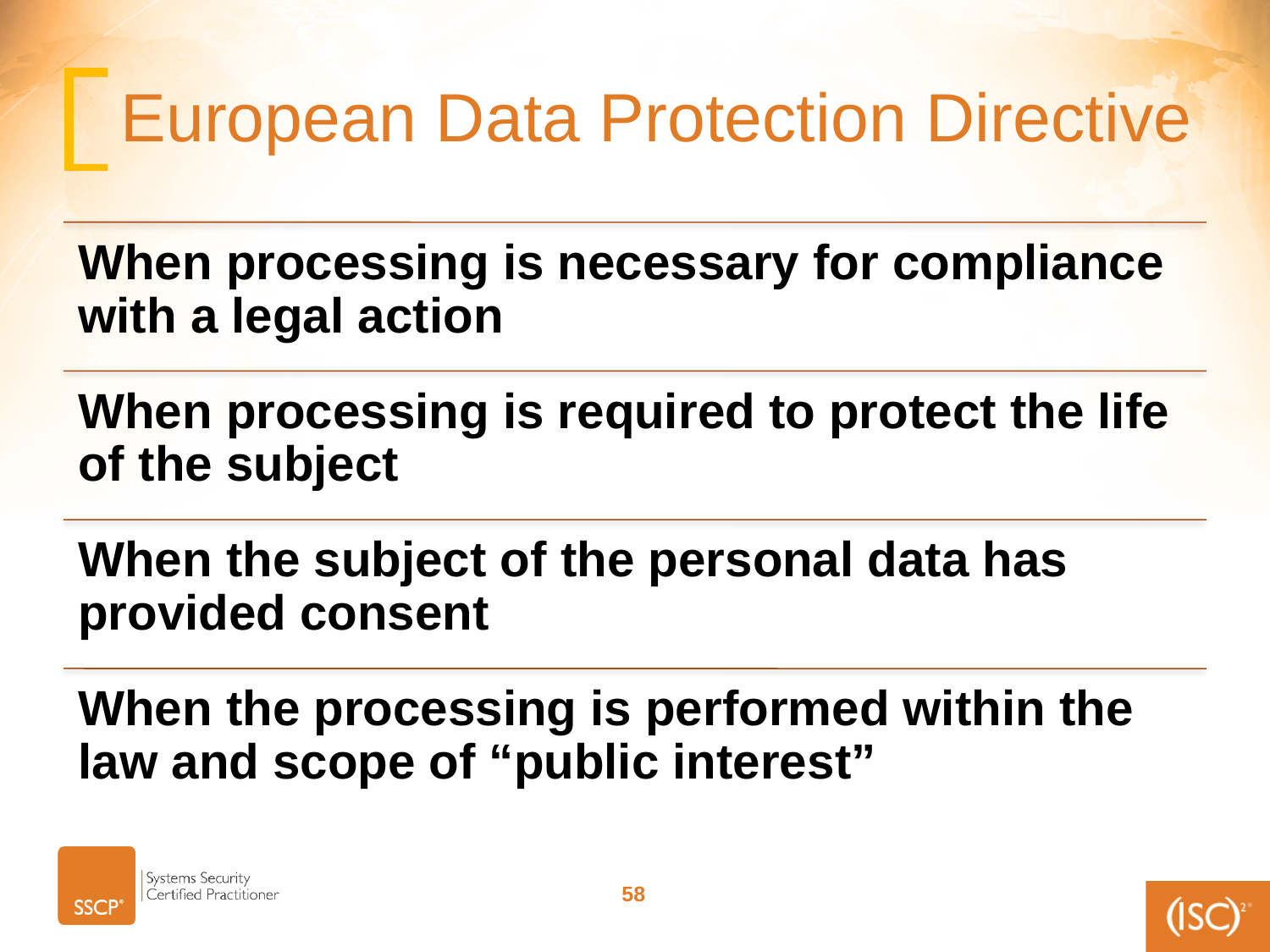

# European Data Protection Directive
When processing is necessary for compliance with a legal action
When processing is required to protect the life of the subject
When the subject of the personal data has provided consent
When the processing is performed within the law and scope of “public interest”